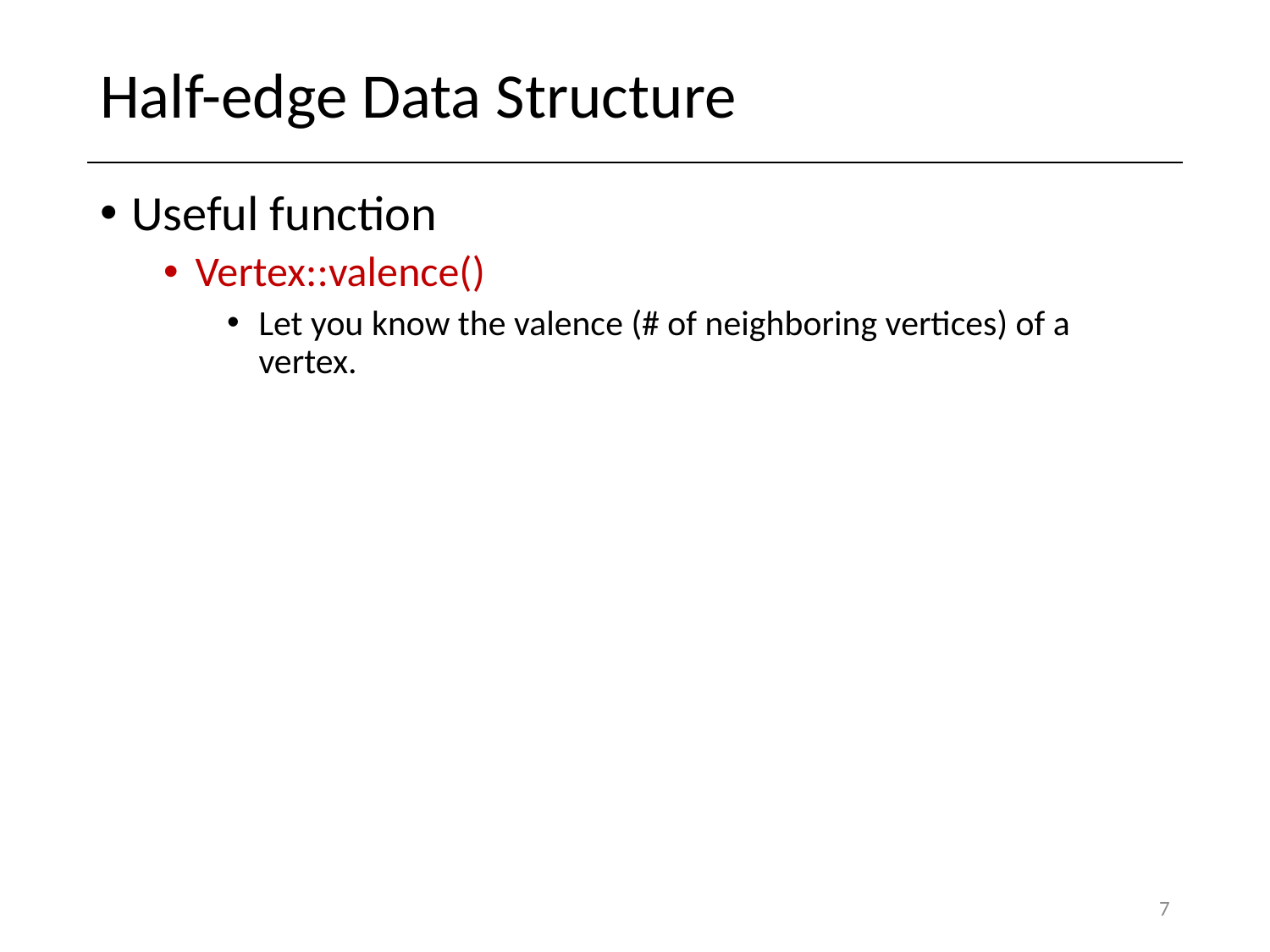

# Half-edge Data Structure
Useful function
Vertex::valence()
Let you know the valence (# of neighboring vertices) of a vertex.

7